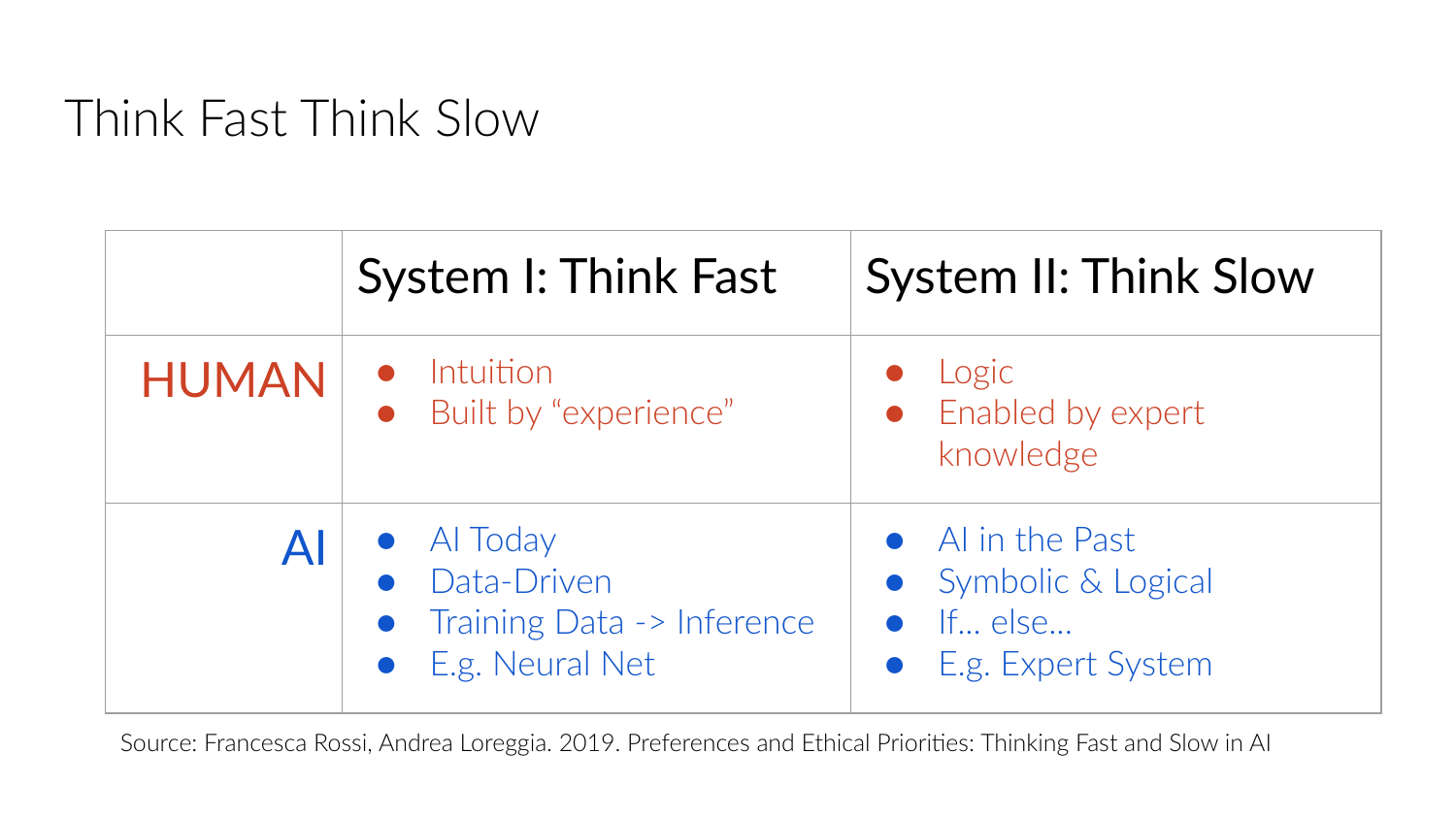

# Think Fast Think Slow
|  | System I: Think Fast | System II: Think Slow |
| --- | --- | --- |
| HUMAN | Intuition Built by “experience” | Logic Enabled by expert knowledge |
| AI | AI Today Data-Driven Training Data -> Inference E.g. Neural Net | AI in the Past Symbolic & Logical If... else... E.g. Expert System |
Source: Francesca Rossi, Andrea Loreggia. 2019. Preferences and Ethical Priorities: Thinking Fast and Slow in AI